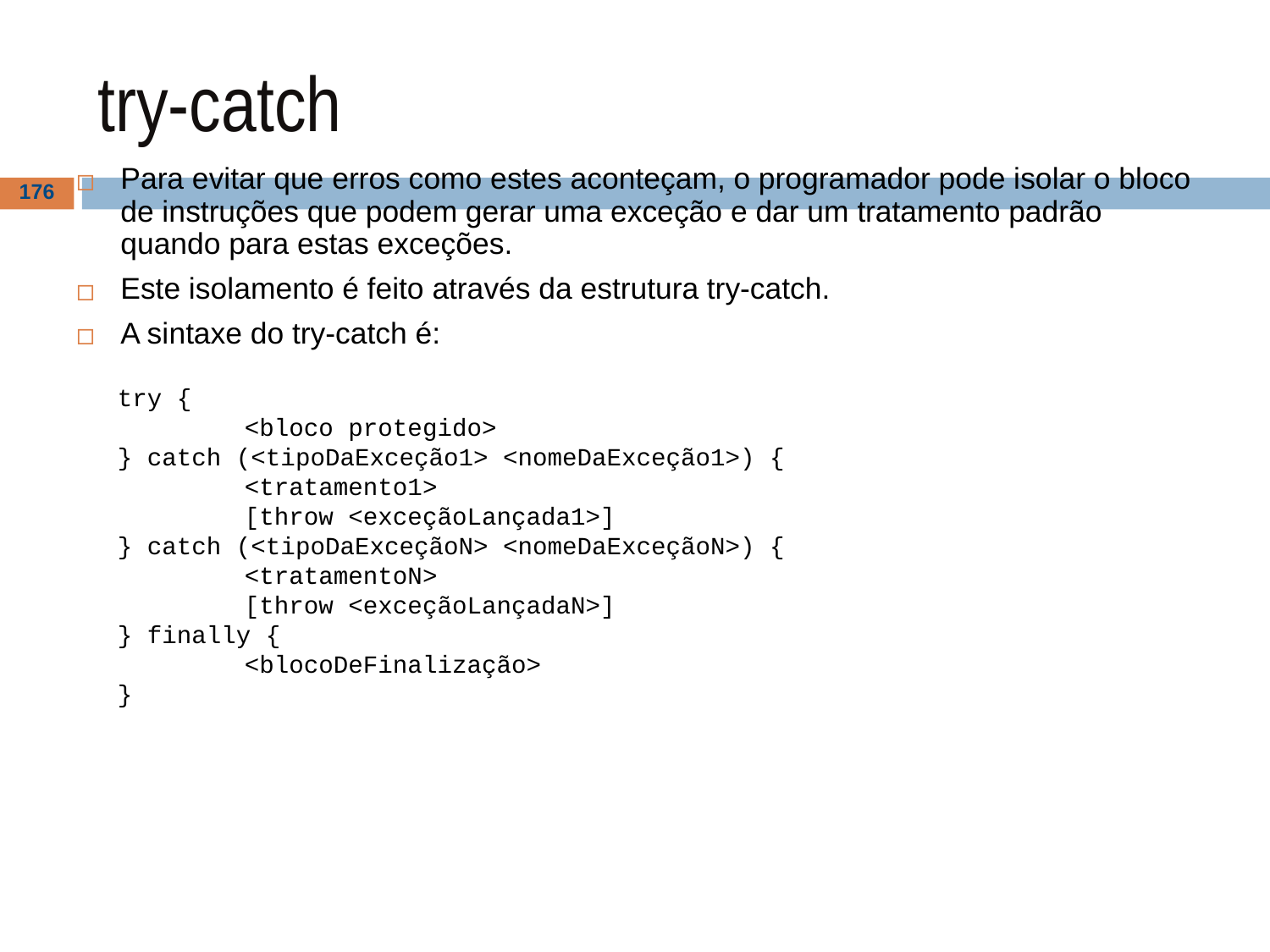

# try-catch
Para evitar que erros como estes aconteçam, o programador pode isolar o bloco de instruções que podem gerar uma exceção e dar um tratamento padrão quando para estas exceções.
Este isolamento é feito através da estrutura try-catch.
A sintaxe do try-catch é:
176
try {
	<bloco protegido>
} catch (<tipoDaExceção1> <nomeDaExceção1>) {
	<tratamento1>
	[throw <exceçãoLançada1>]
} catch (<tipoDaExceçãoN> <nomeDaExceçãoN>) {
	<tratamentoN>
	[throw <exceçãoLançadaN>]
} finally {
	<blocoDeFinalização>
}